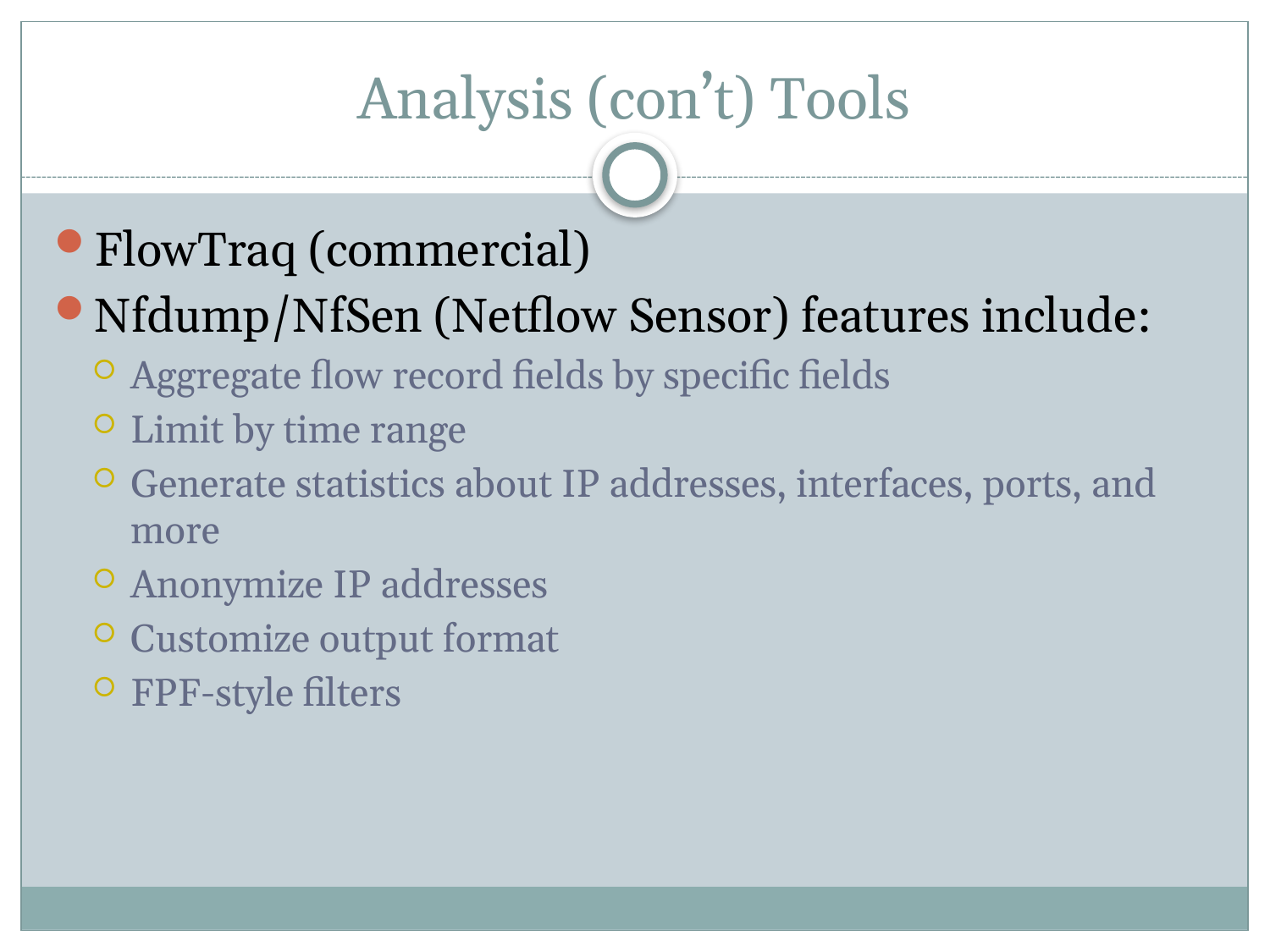

# Analysis (con’t) Tools
FlowTraq (commercial)
Nfdump/NfSen (Netflow Sensor) features include:
Aggregate flow record fields by specific fields
Limit by time range
Generate statistics about IP addresses, interfaces, ports, and more
Anonymize IP addresses
Customize output format
FPF-style filters